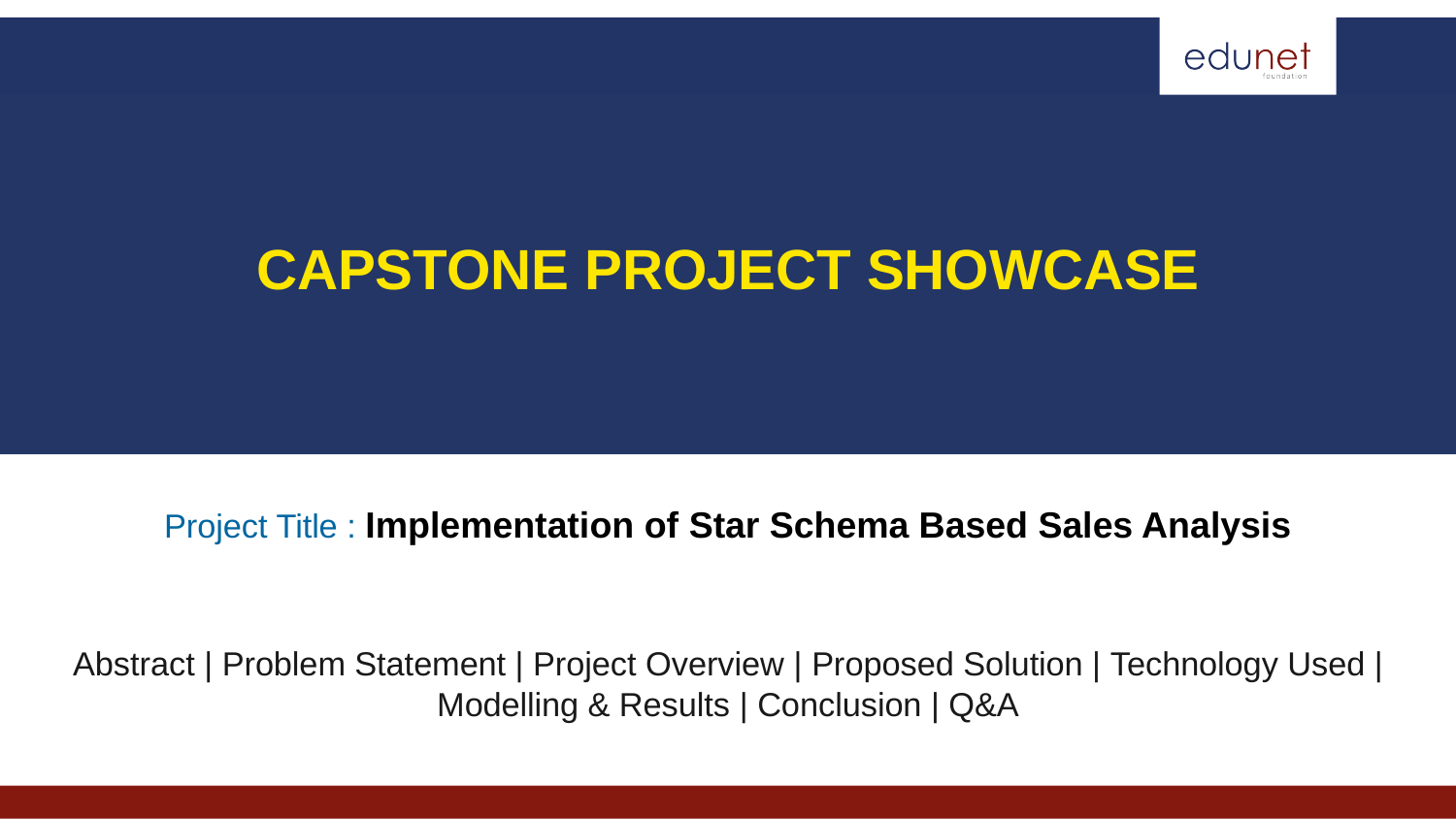

CAPSTONE PROJECT SHOWCASE
Project Title : Implementation of Star Schema Based Sales Analysis

Abstract | Problem Statement | Project Overview | Proposed Solution | Technology Used | Modelling & Results | Conclusion | Q&A